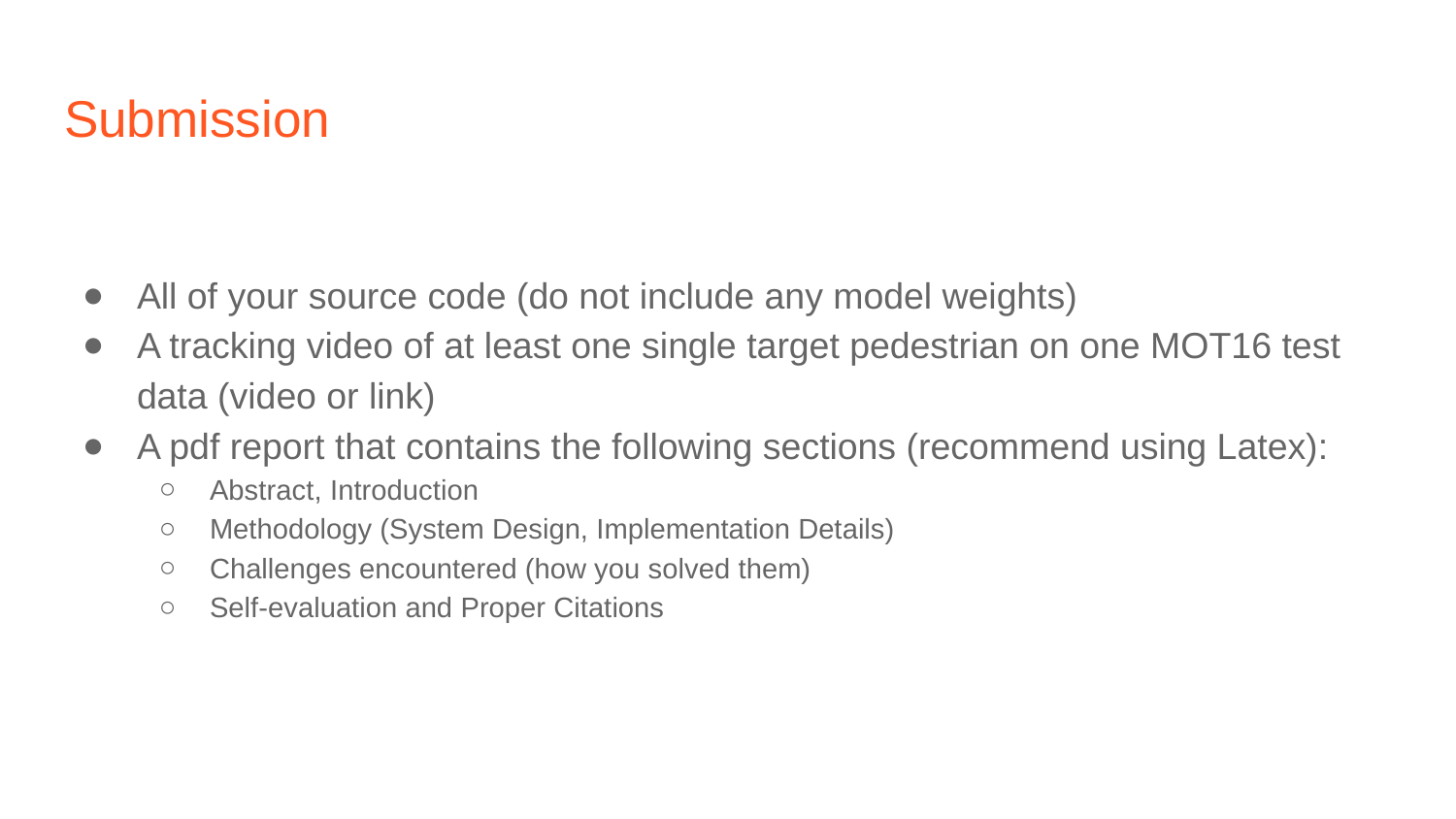

# Submission

All of your source code (do not include any model weights)
A tracking video of at least one single target pedestrian on one MOT16 test data (video or link)
A pdf report that contains the following sections (recommend using Latex):
Abstract, Introduction
Methodology (System Design, Implementation Details)
Challenges encountered (how you solved them)
Self-evaluation and Proper Citations